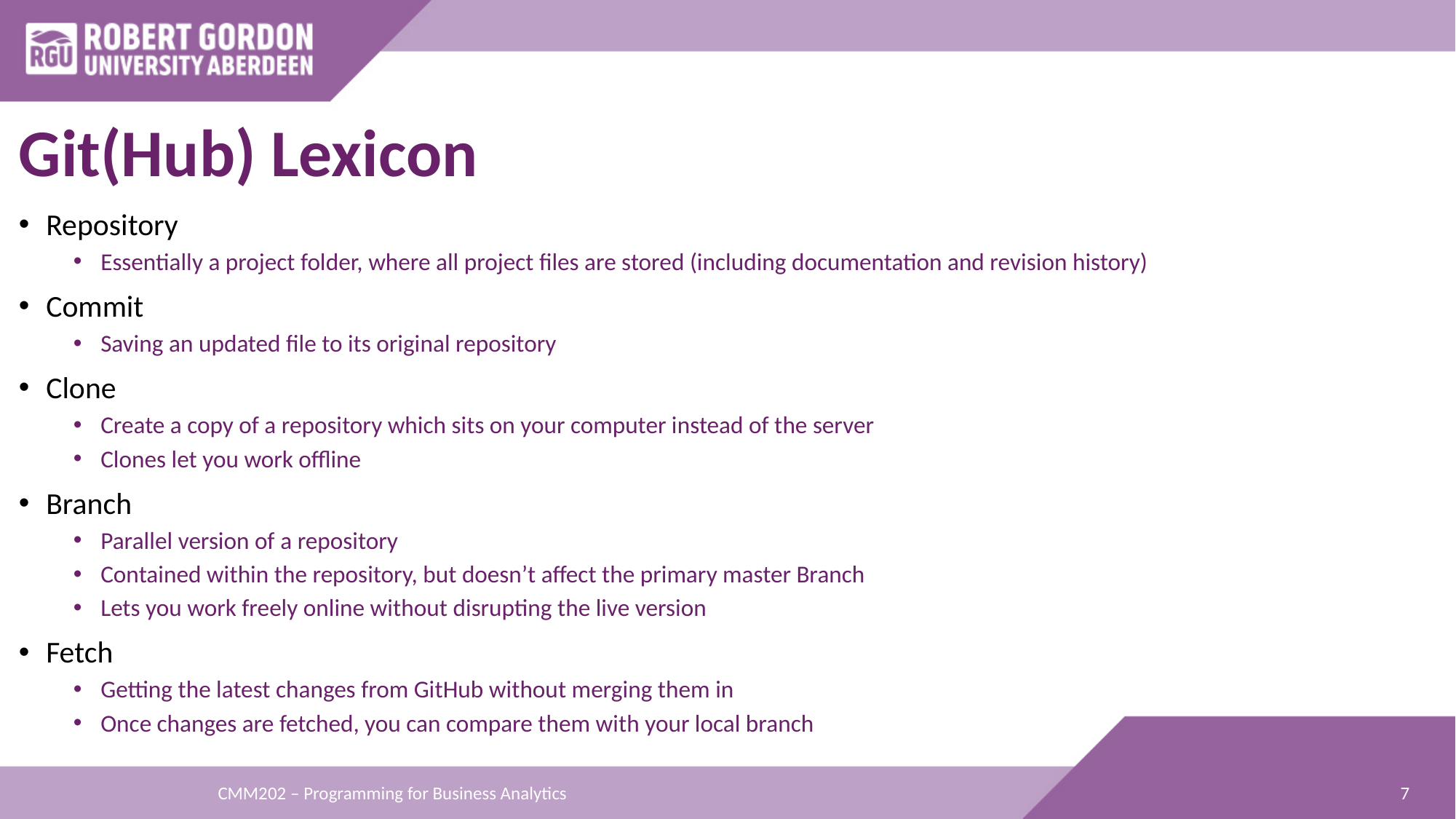

# Git(Hub) Lexicon
Repository
Essentially a project folder, where all project files are stored (including documentation and revision history)
Commit
Saving an updated file to its original repository
Clone
Create a copy of a repository which sits on your computer instead of the server
Clones let you work offline
Branch
Parallel version of a repository
Contained within the repository, but doesn’t affect the primary master Branch
Lets you work freely online without disrupting the live version
Fetch
Getting the latest changes from GitHub without merging them in
Once changes are fetched, you can compare them with your local branch
7
CMM202 – Programming for Business Analytics